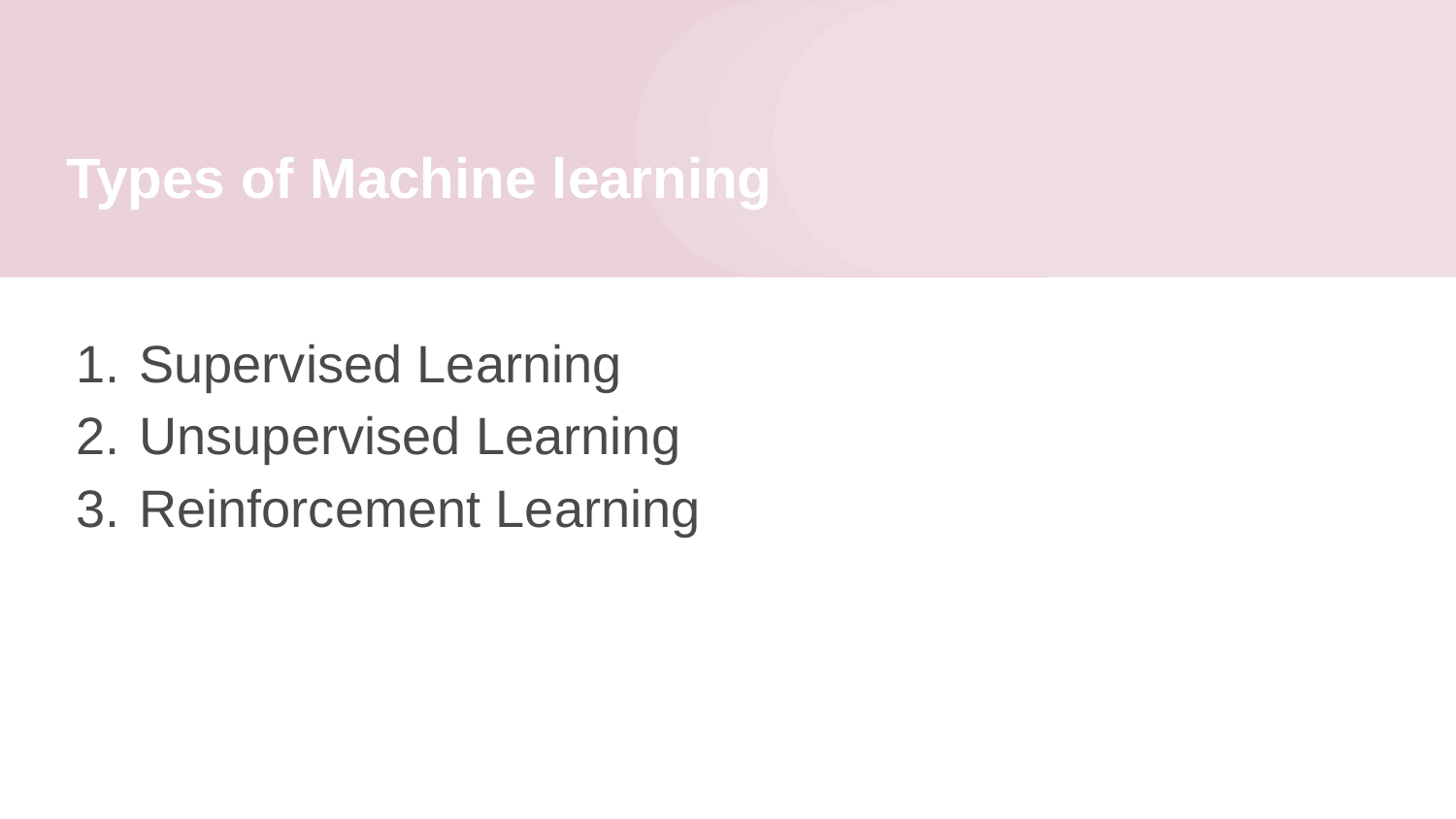

# Types of Machine learning
Supervised Learning
Unsupervised Learning
Reinforcement Learning